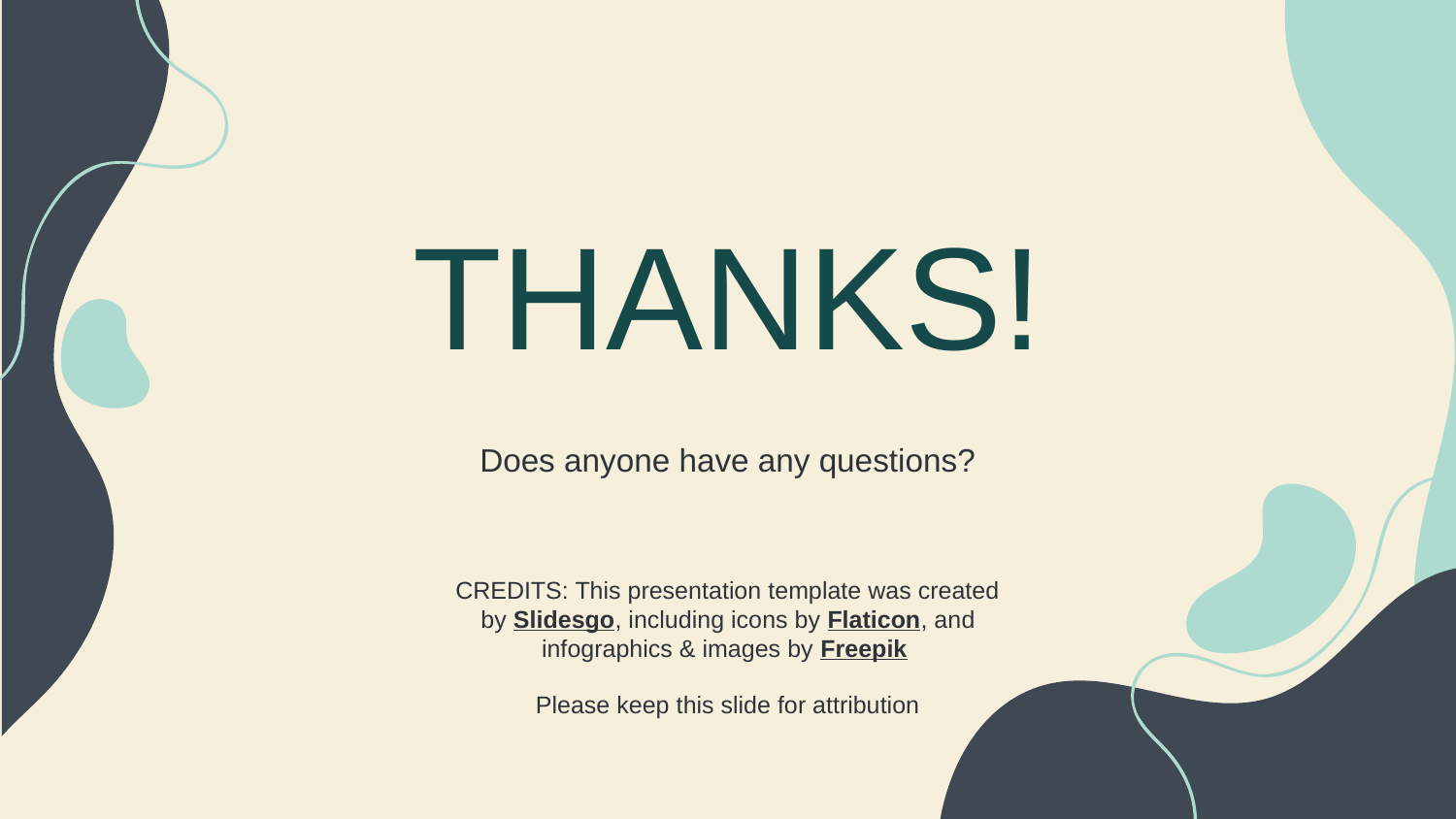

# THANKS!
Does anyone have any questions?
Please keep this slide for attribution